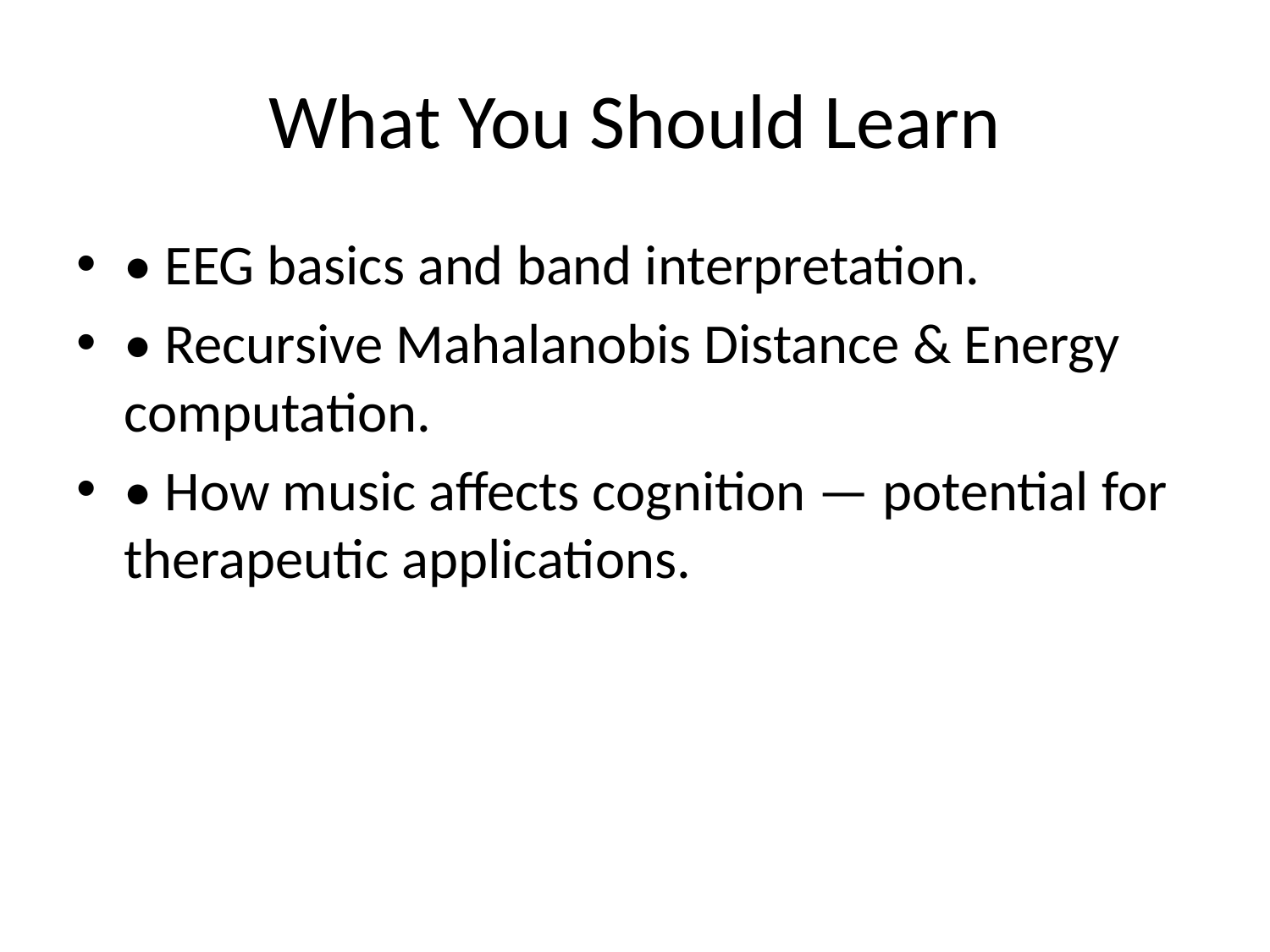

# What You Should Learn
• EEG basics and band interpretation.
• Recursive Mahalanobis Distance & Energy computation.
• How music affects cognition — potential for therapeutic applications.